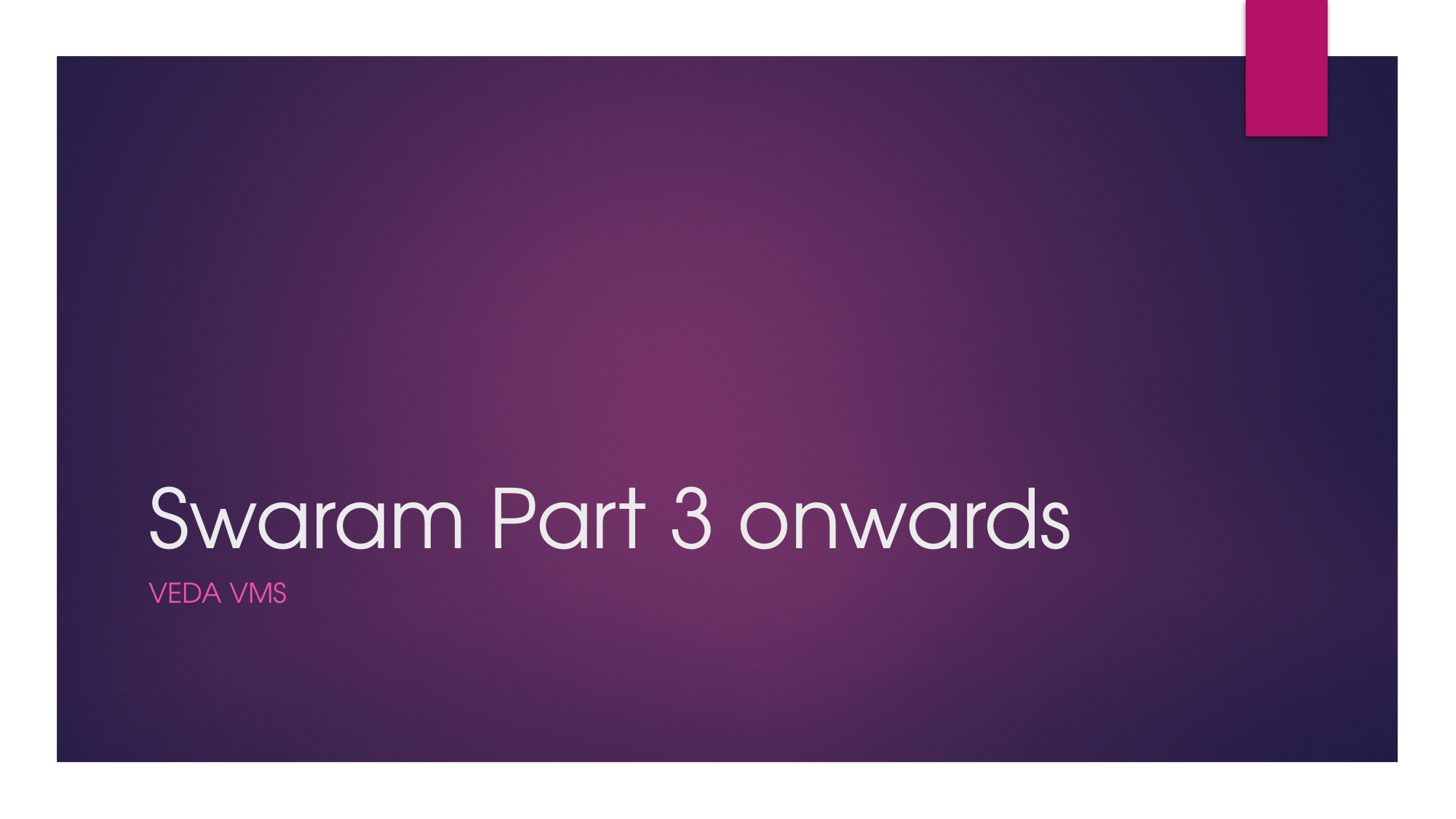

# Swaram Part 3 onwards
Veda VMS